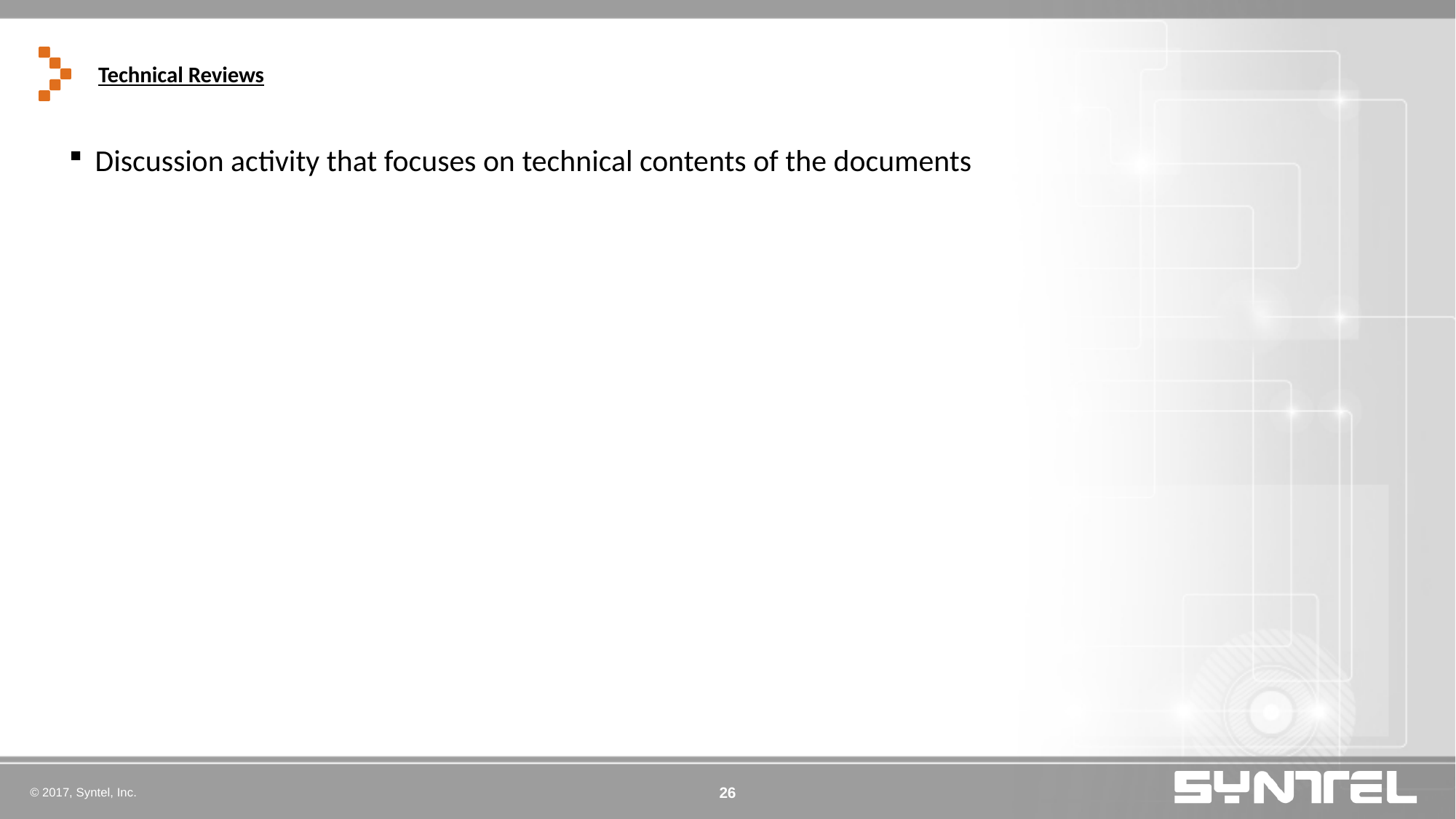

# Technical Reviews
Discussion activity that focuses on technical contents of the documents